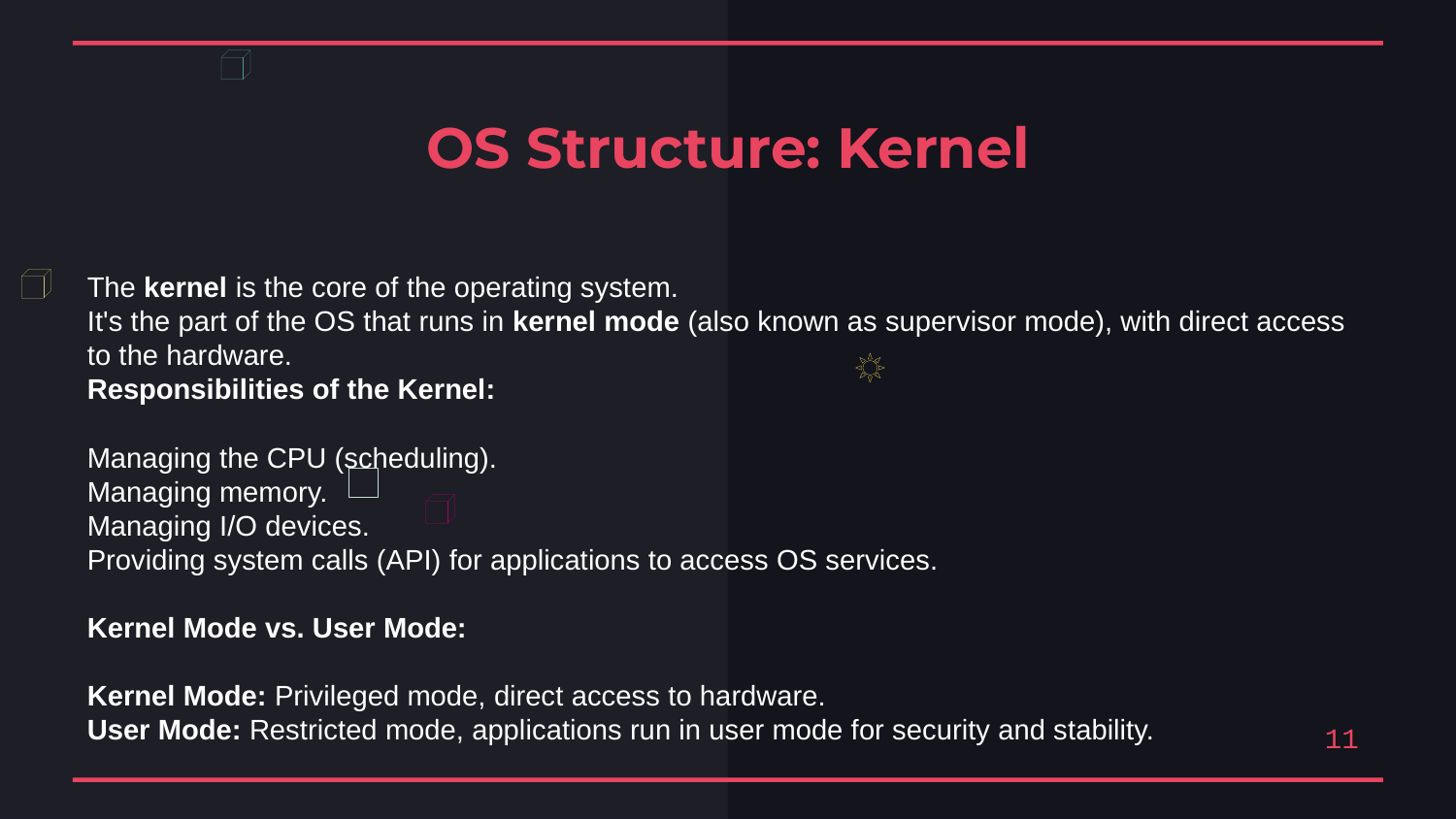

OS Structure: Kernel
The kernel is the core of the operating system.
It's the part of the OS that runs in kernel mode (also known as supervisor mode), with direct access to the hardware.
Responsibilities of the Kernel:

Managing the CPU (scheduling).
Managing memory.
Managing I/O devices.
Providing system calls (API) for applications to access OS services.

Kernel Mode vs. User Mode:

Kernel Mode: Privileged mode, direct access to hardware.
User Mode: Restricted mode, applications run in user mode for security and stability.

11